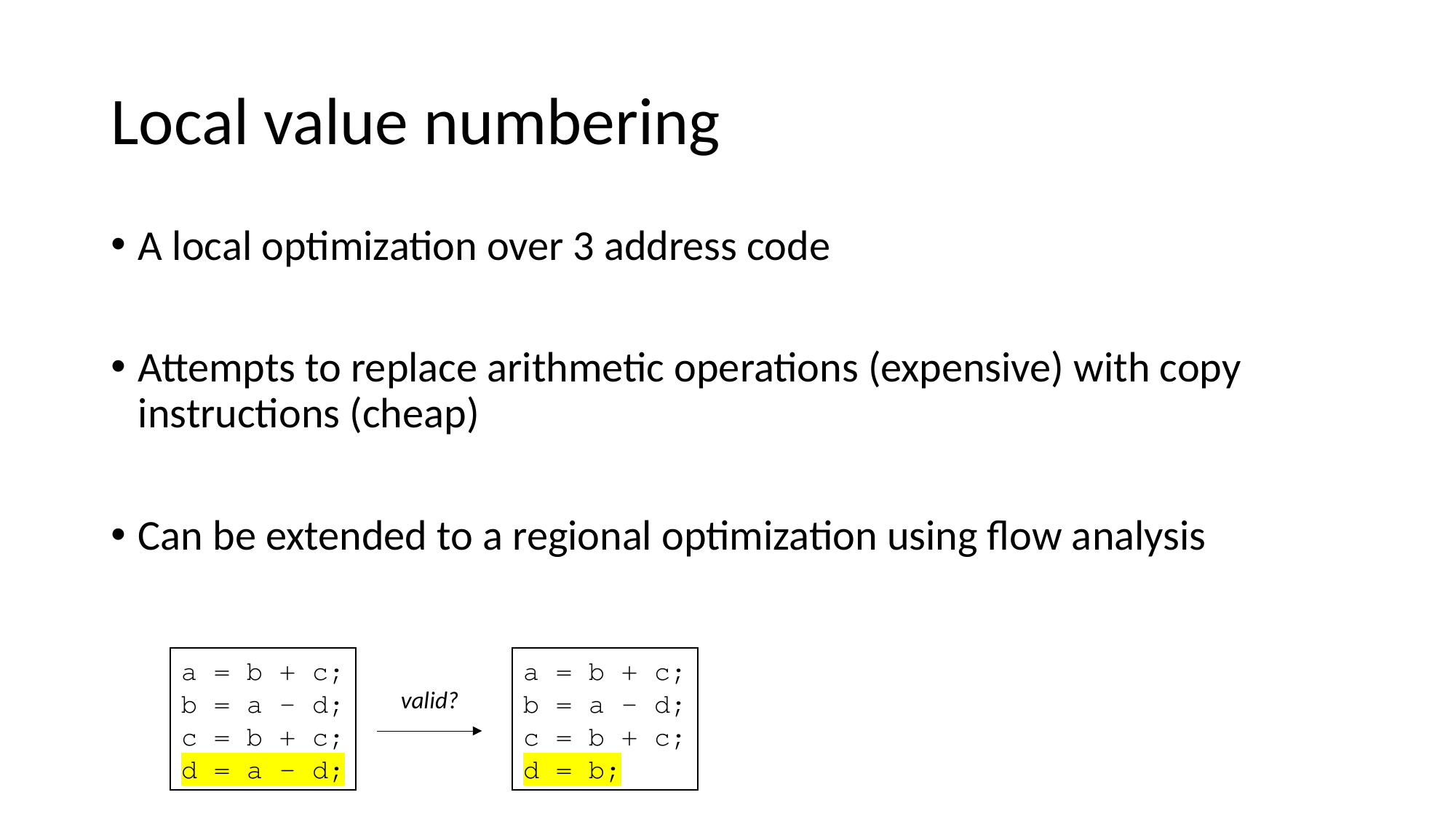

# Local value numbering
A local optimization over 3 address code

Attempts to replace arithmetic operations (expensive) with copy instructions (cheap)

Can be extended to a regional optimization using flow analysis
a = b + c;
b = a - d;
c = b + c;
d = a - d;
a = b + c;
b = a - d;
c = b + c;
d = b;
valid?